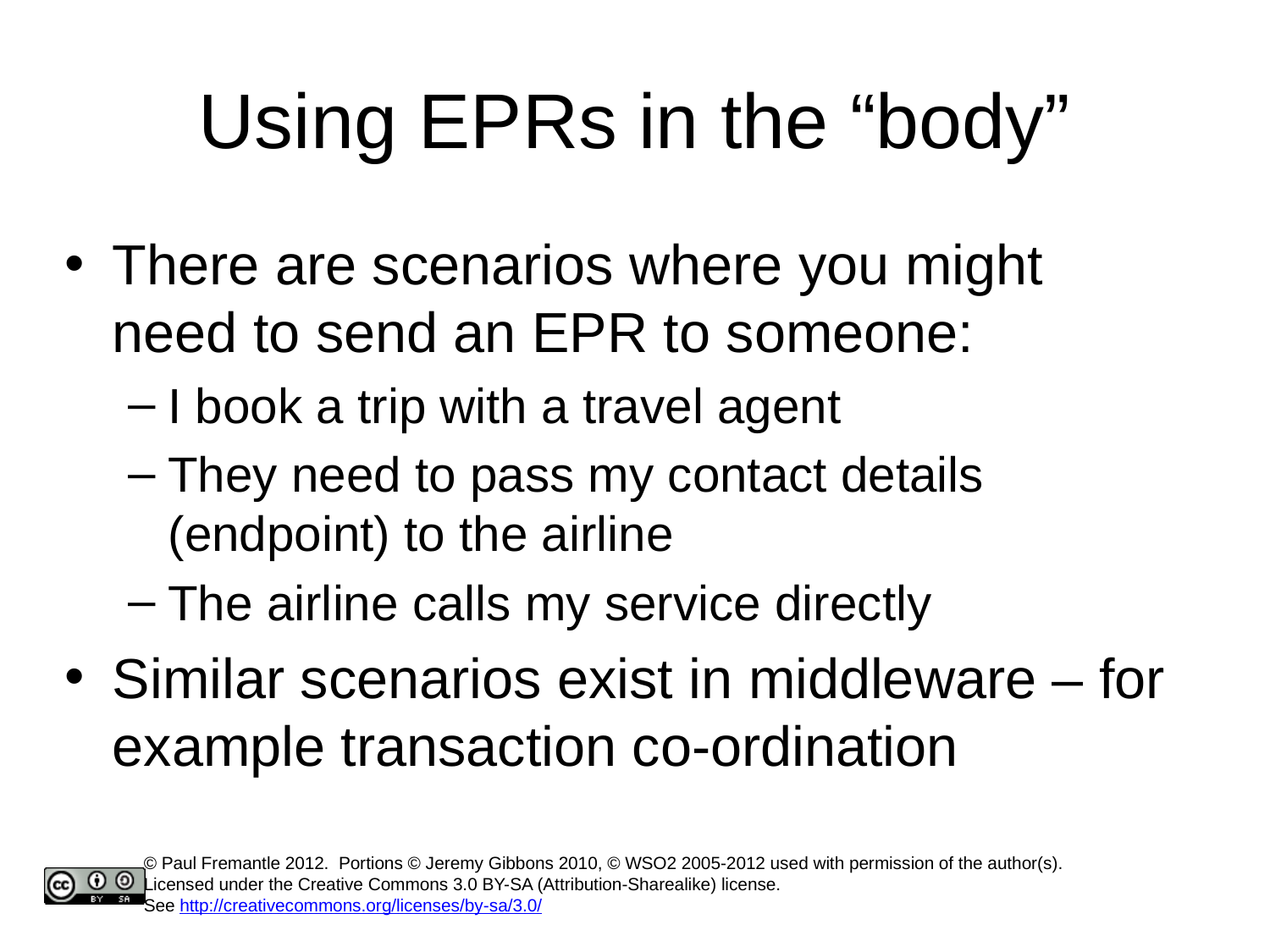

# Using EPRs in the “body”
There are scenarios where you might need to send an EPR to someone:
I book a trip with a travel agent
They need to pass my contact details (endpoint) to the airline
The airline calls my service directly
Similar scenarios exist in middleware – for example transaction co-ordination